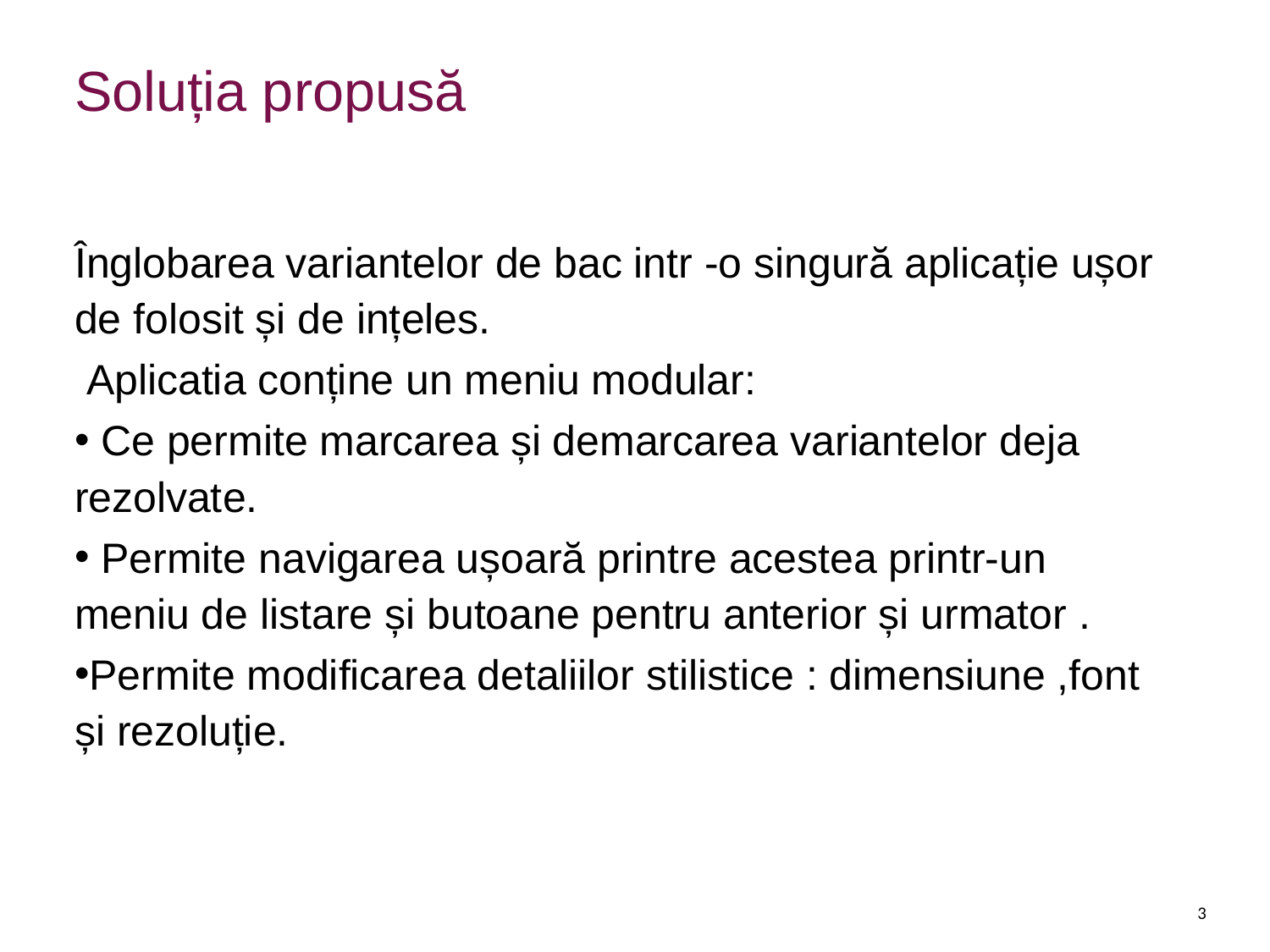

# Soluția propusă
Înglobarea variantelor de bac intr -o singură aplicație ușor de folosit și de ințeles.
 Aplicatia conține un meniu modular:
 Ce permite marcarea și demarcarea variantelor deja rezolvate.
 Permite navigarea ușoară printre acestea printr-un meniu de listare și butoane pentru anterior și urmator .
Permite modificarea detaliilor stilistice : dimensiune ,font  și rezoluție.